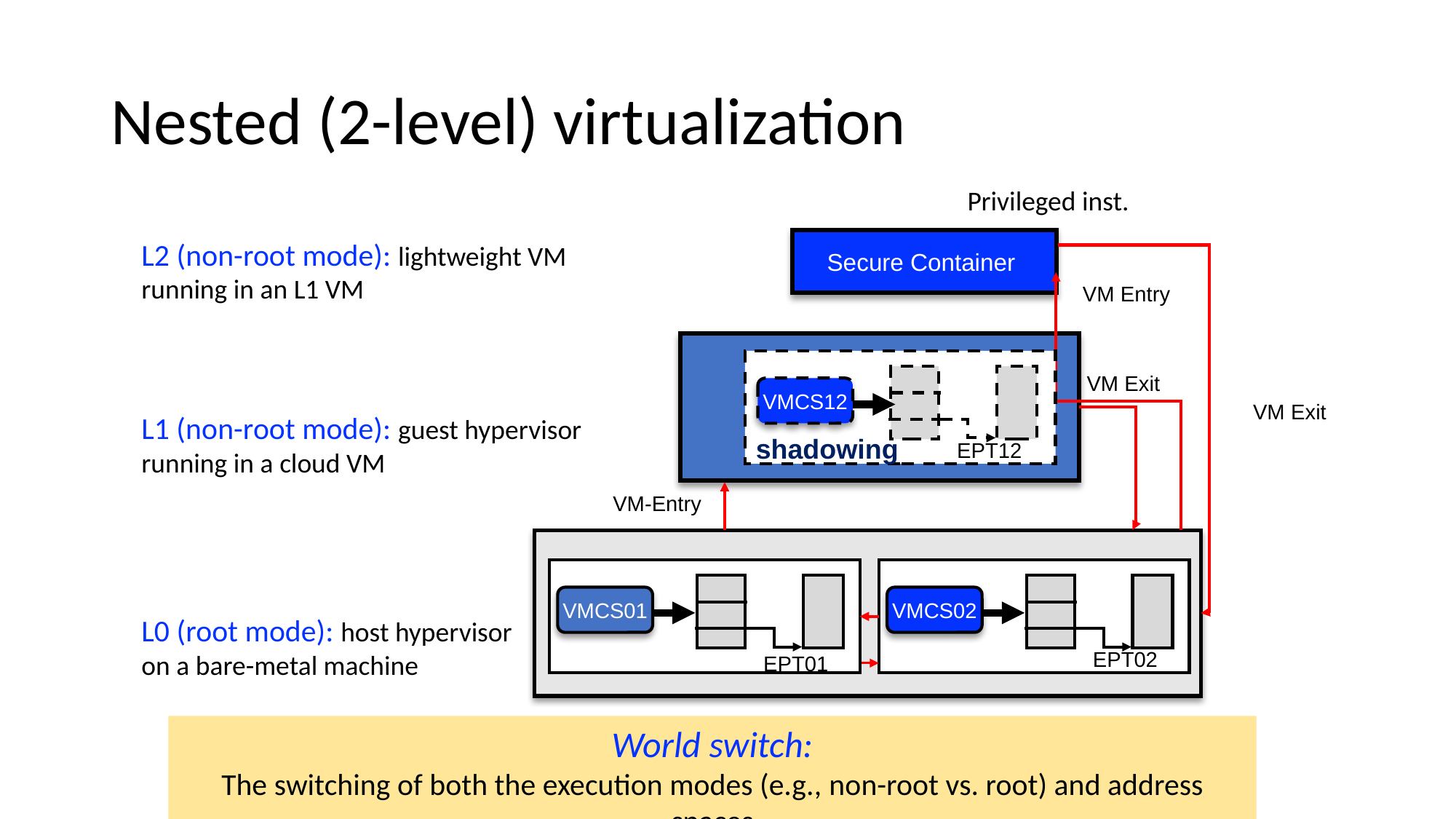

# Nested (2-level) virtualization
Privileged inst.
L2 (non-root mode): lightweight VM running in an L1 VM

Secure Container
VM Entry

VMCS12
shadowing
EPT12
VM Exit
VM Exit
L1 (non-root mode): guest hypervisor running in a cloud VM
VM-Entry

VMCS01
VMCS02
L0 (root mode): host hypervisor on a bare-metal machine
EPT02
EPT01
World switch:
The switching of both the execution modes (e.g., non-root vs. root) and address spaces